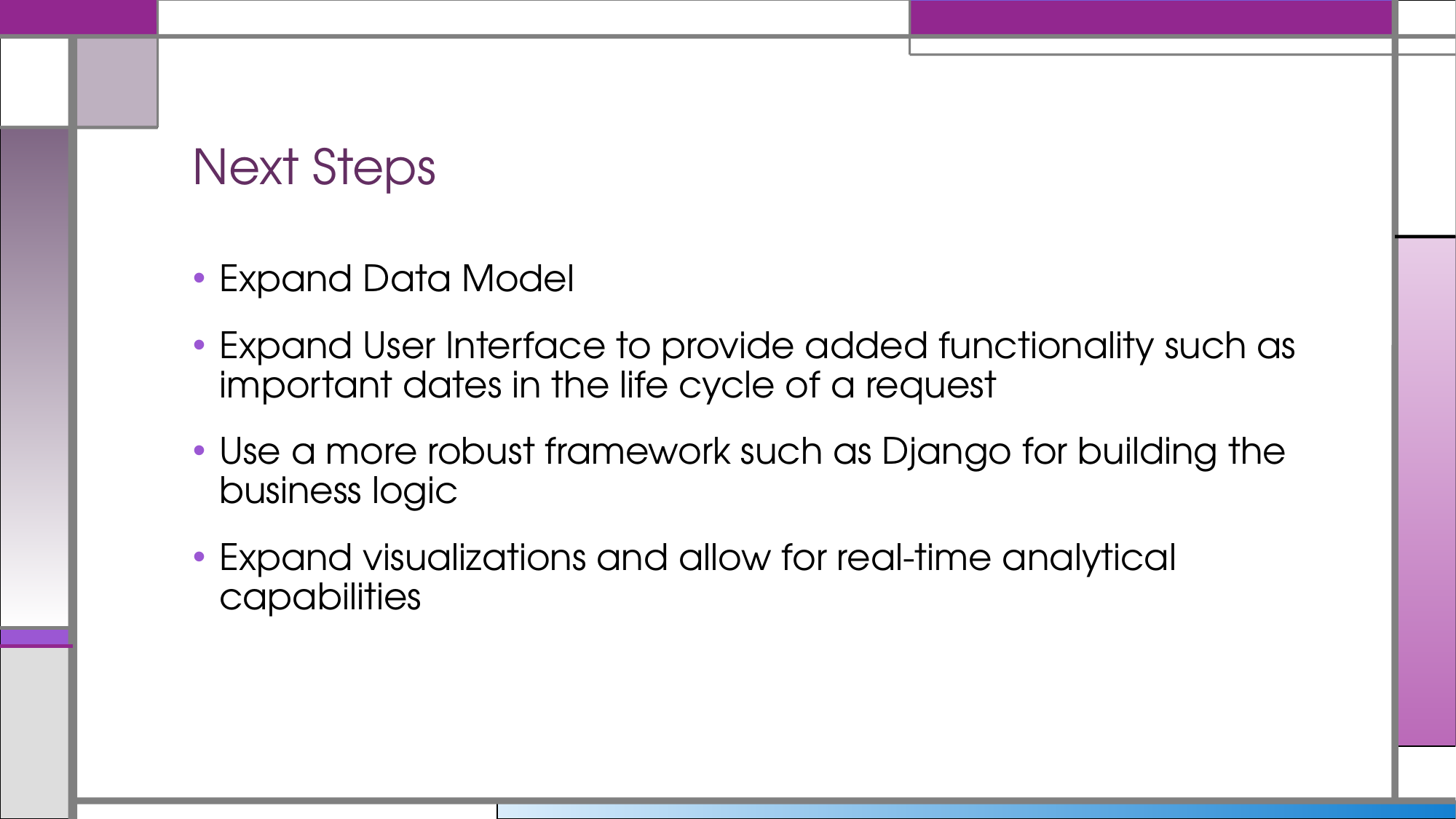

# Next Steps
Expand Data Model
Expand User Interface to provide added functionality such as important dates in the life cycle of a request
Use a more robust framework such as Django for building the business logic
Expand visualizations and allow for real-time analytical capabilities